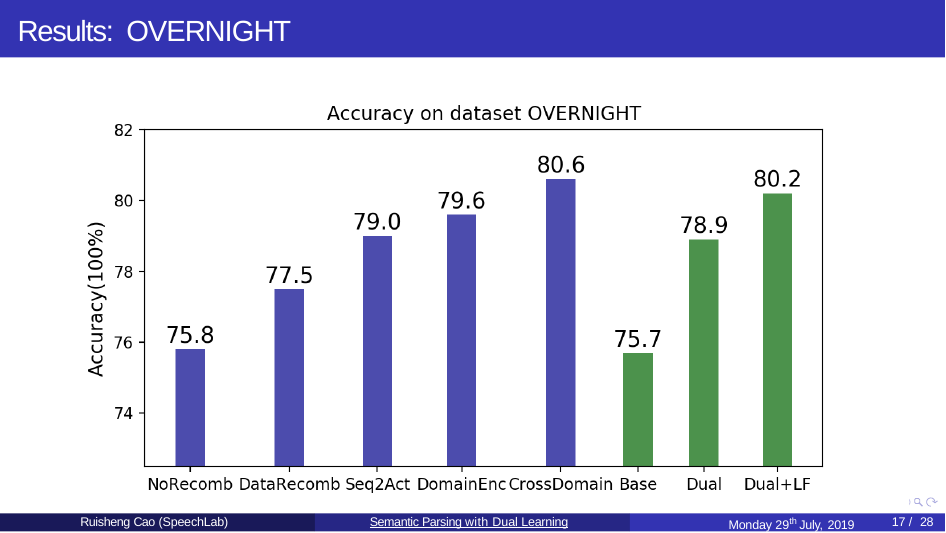

Results: OVERNIGHT

Monday 29th July, 2019

Ruisheng Cao (SpeechLab)
Semantic Parsing with Dual Learning
17 / 28